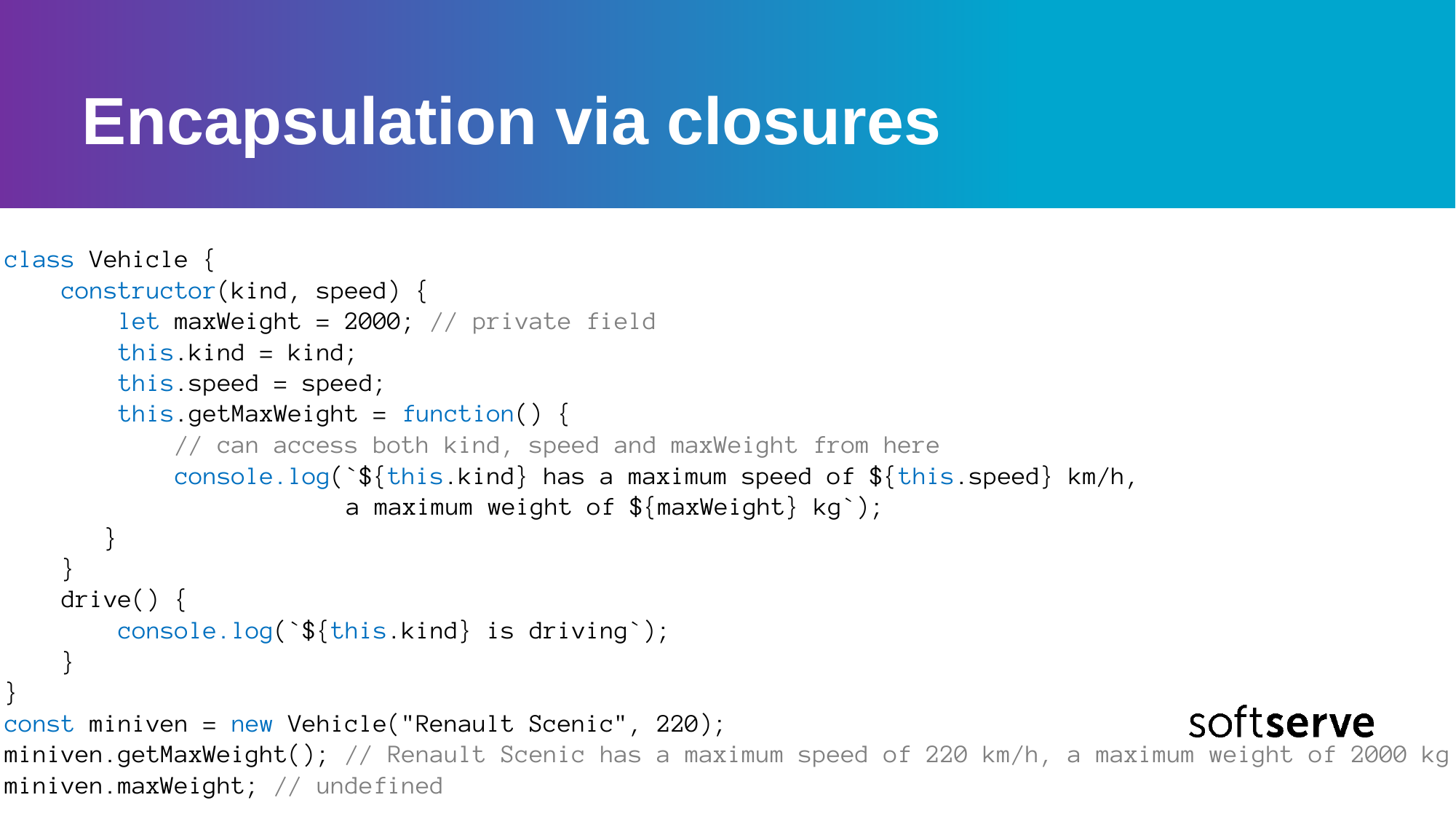

# Encapsulation via closures
class Vehicle {
    constructor(kind, speed) {
        let maxWeight = 2000; // private field
        this.kind = kind;
        this.speed = speed;
        this.getMaxWeight = function() {
            // can access both kind, speed and maxWeight from here
            console.log(`${this.kind} has a maximum speed of ${this.speed} km/h,
			 a maximum weight of ${maxWeight} kg`);
       }
    }
    drive() {
        console.log(`${this.kind} іs driving`);
    }
}
const miniven = new Vehicle("Renault Scenic", 220);
miniven.getMaxWeight(); // Renault Scenic has a maximum speed of 220 km/h, a maximum weight of 2000 kg
miniven.maxWeight; // undefined